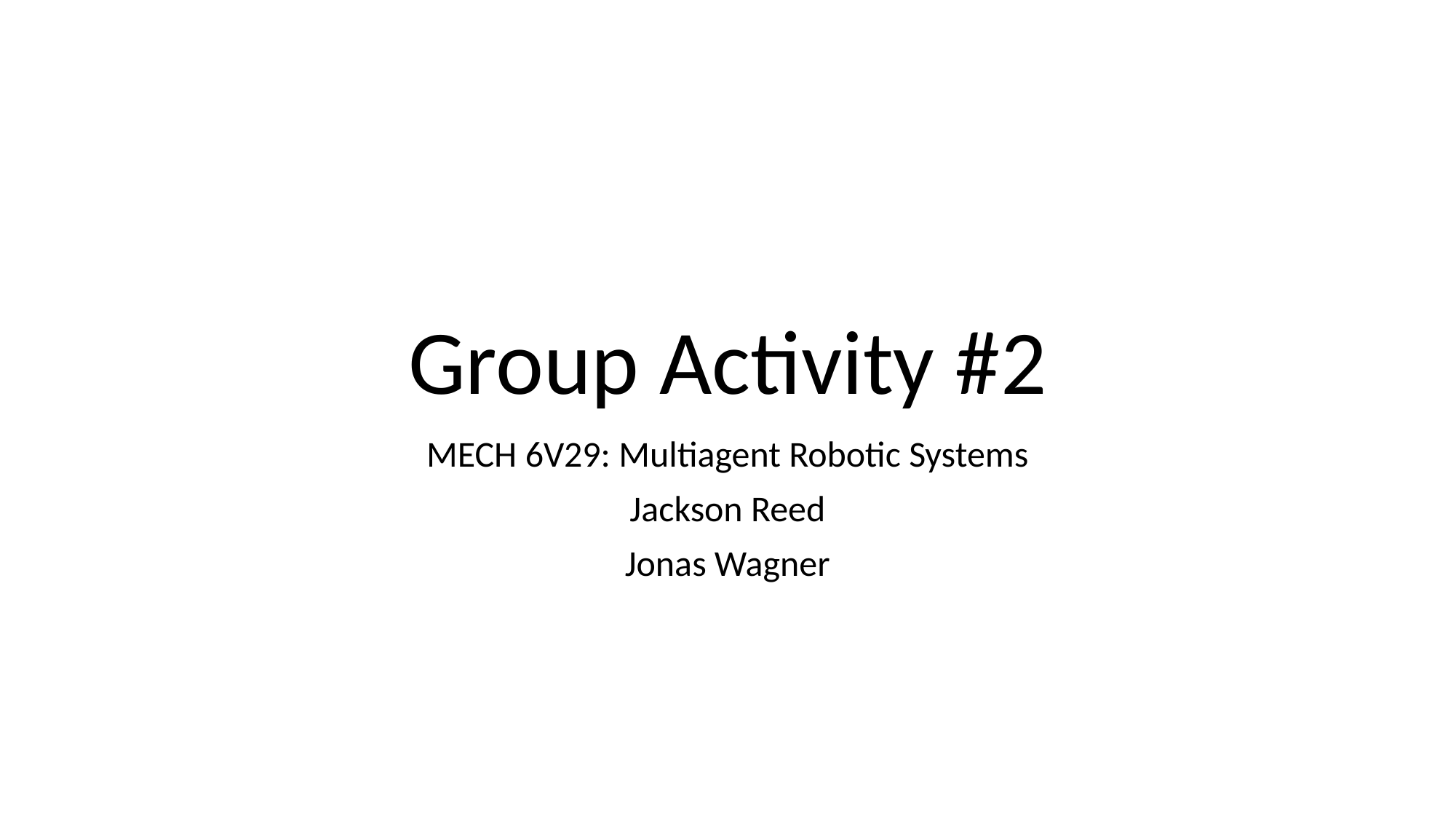

# Group Activity #2
MECH 6V29: Multiagent Robotic Systems
Jackson Reed
Jonas Wagner